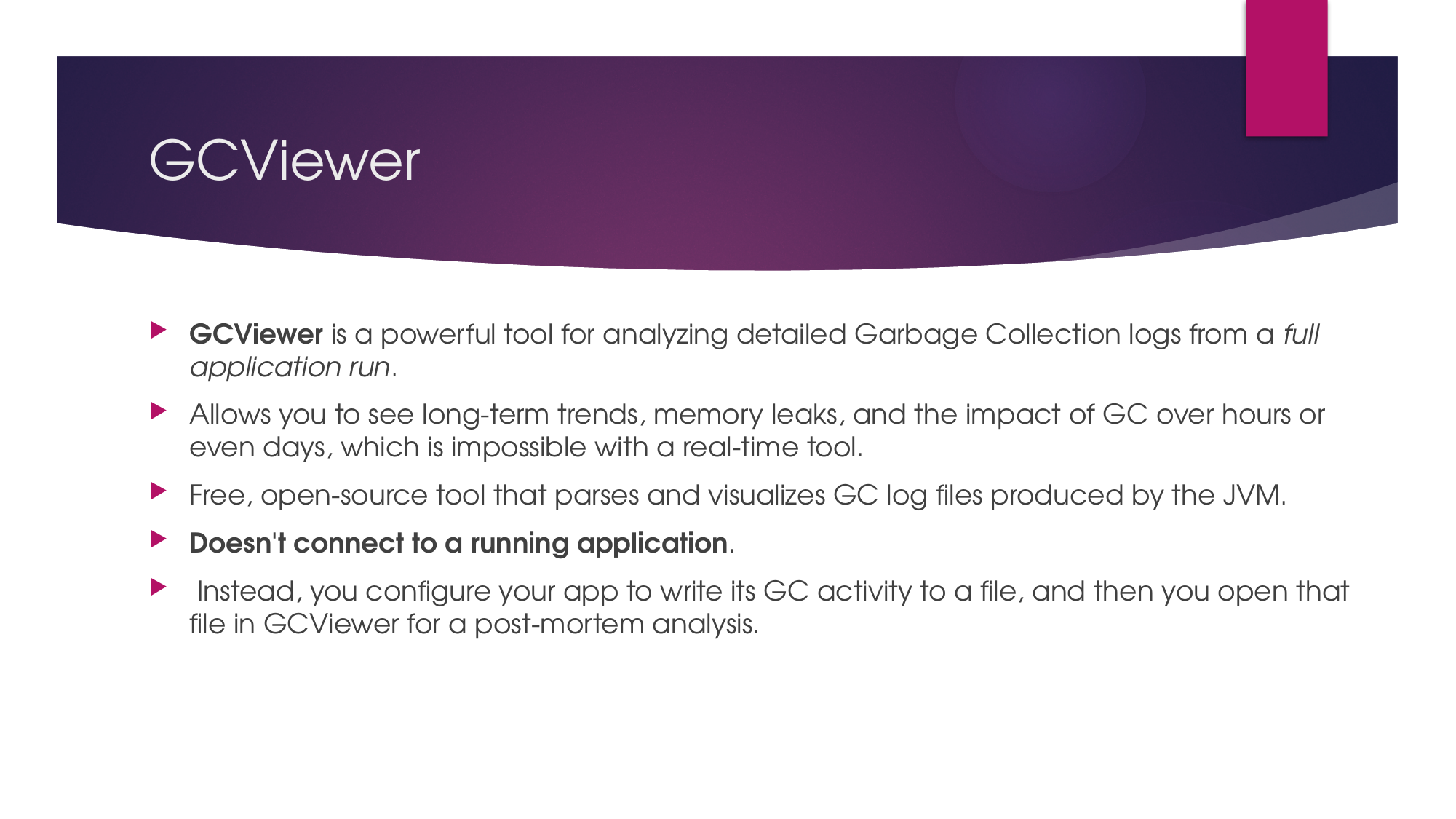

# GCViewer
GCViewer is a powerful tool for analyzing detailed Garbage Collection logs from a full application run.
Allows you to see long-term trends, memory leaks, and the impact of GC over hours or even days, which is impossible with a real-time tool.
Free, open-source tool that parses and visualizes GC log files produced by the JVM.
Doesn't connect to a running application.
 Instead, you configure your app to write its GC activity to a file, and then you open that file in GCViewer for a post-mortem analysis.